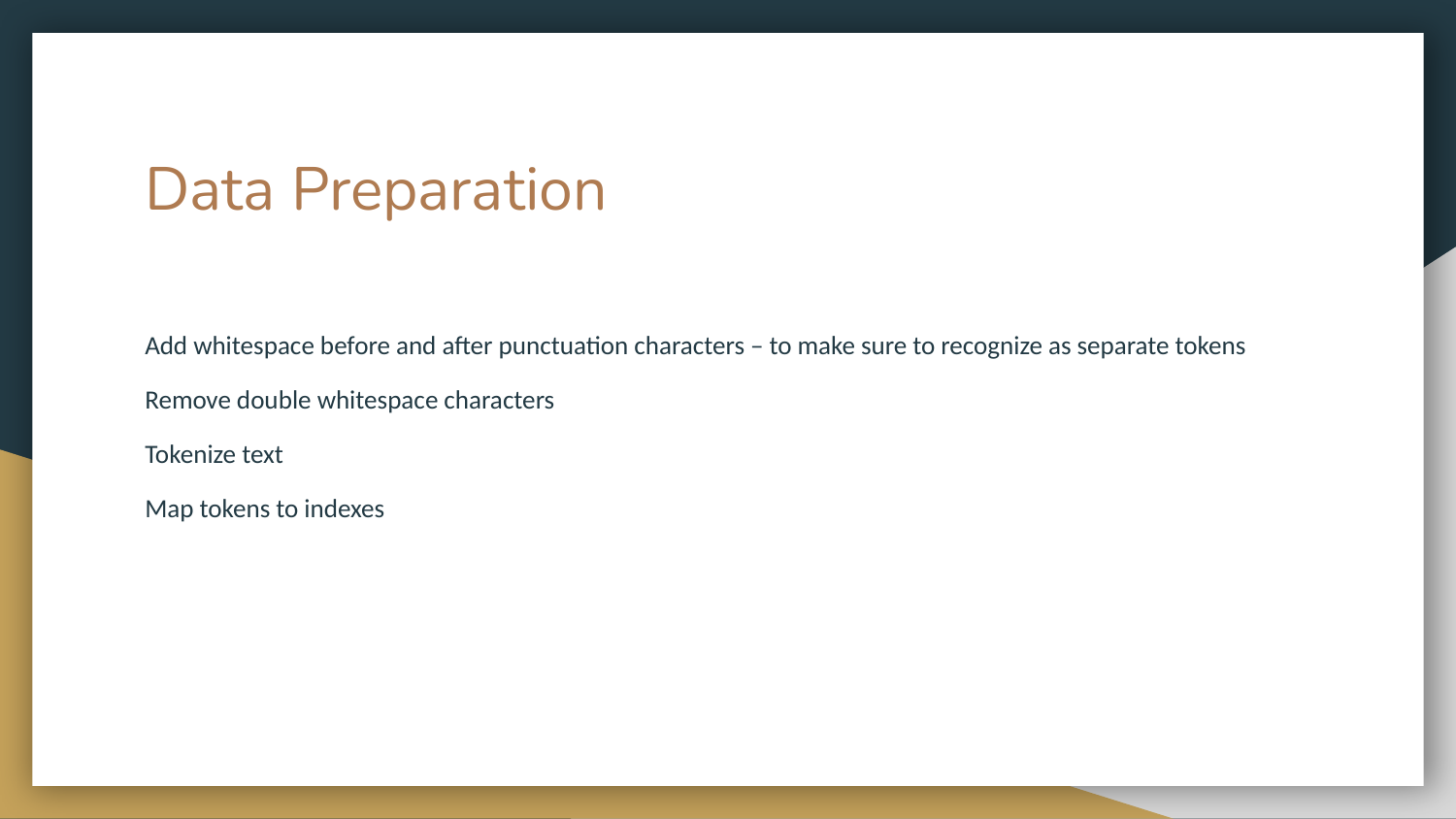

# Data Preparation
Add whitespace before and after punctuation characters – to make sure to recognize as separate tokens
Remove double whitespace characters
Tokenize text
Map tokens to indexes